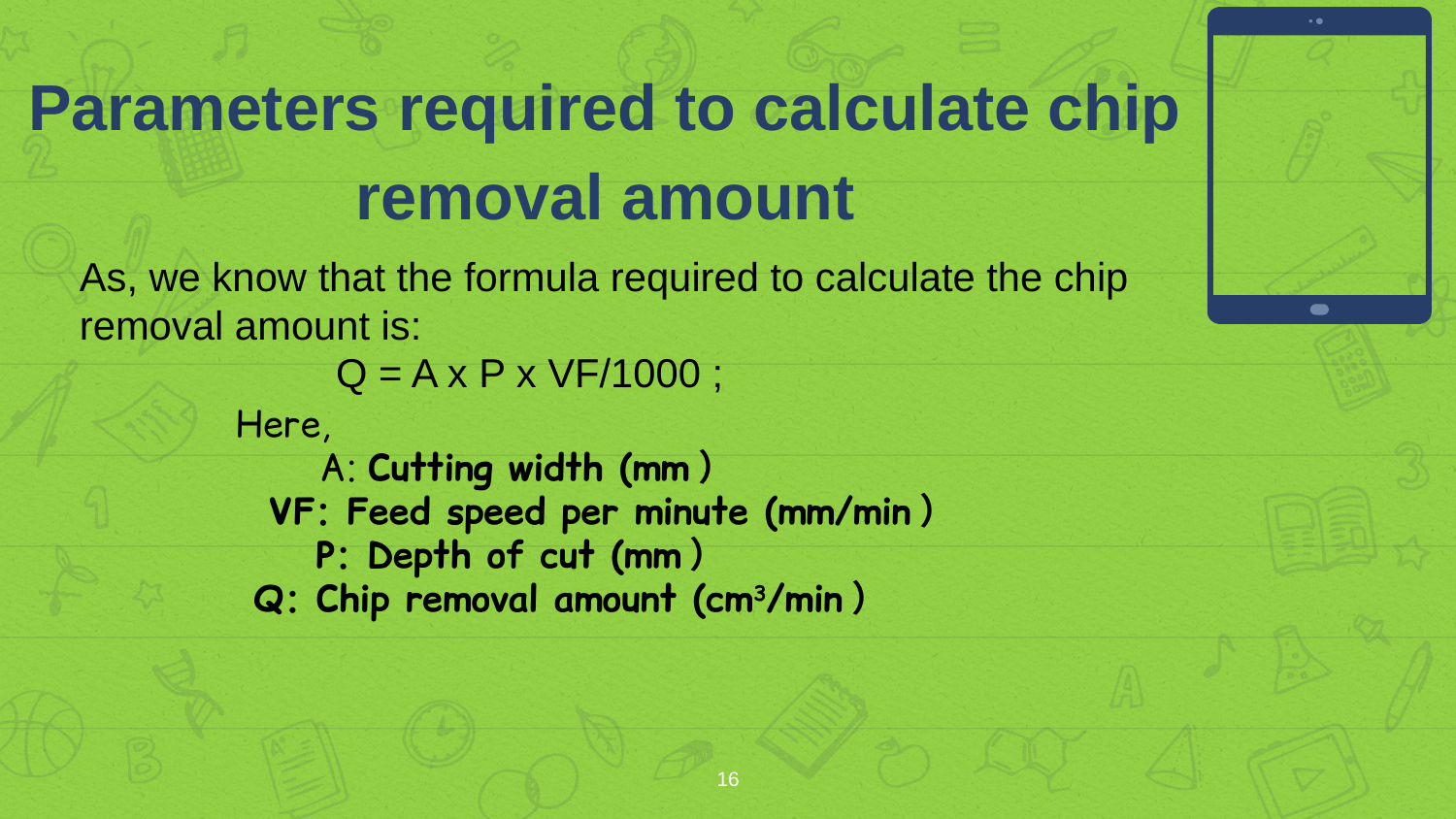

Parameters required to calculate chip removal amount
As, we know that the formula required to calculate the chip removal amount is:
                       Q = A x P x VF/1000 ;
              Here,
                      A: Cutting width (mm）
            VF: Feed speed per minute (mm/min）
               P: Depth of cut (mm）
           Q: Chip removal amount (cm3/min）

16